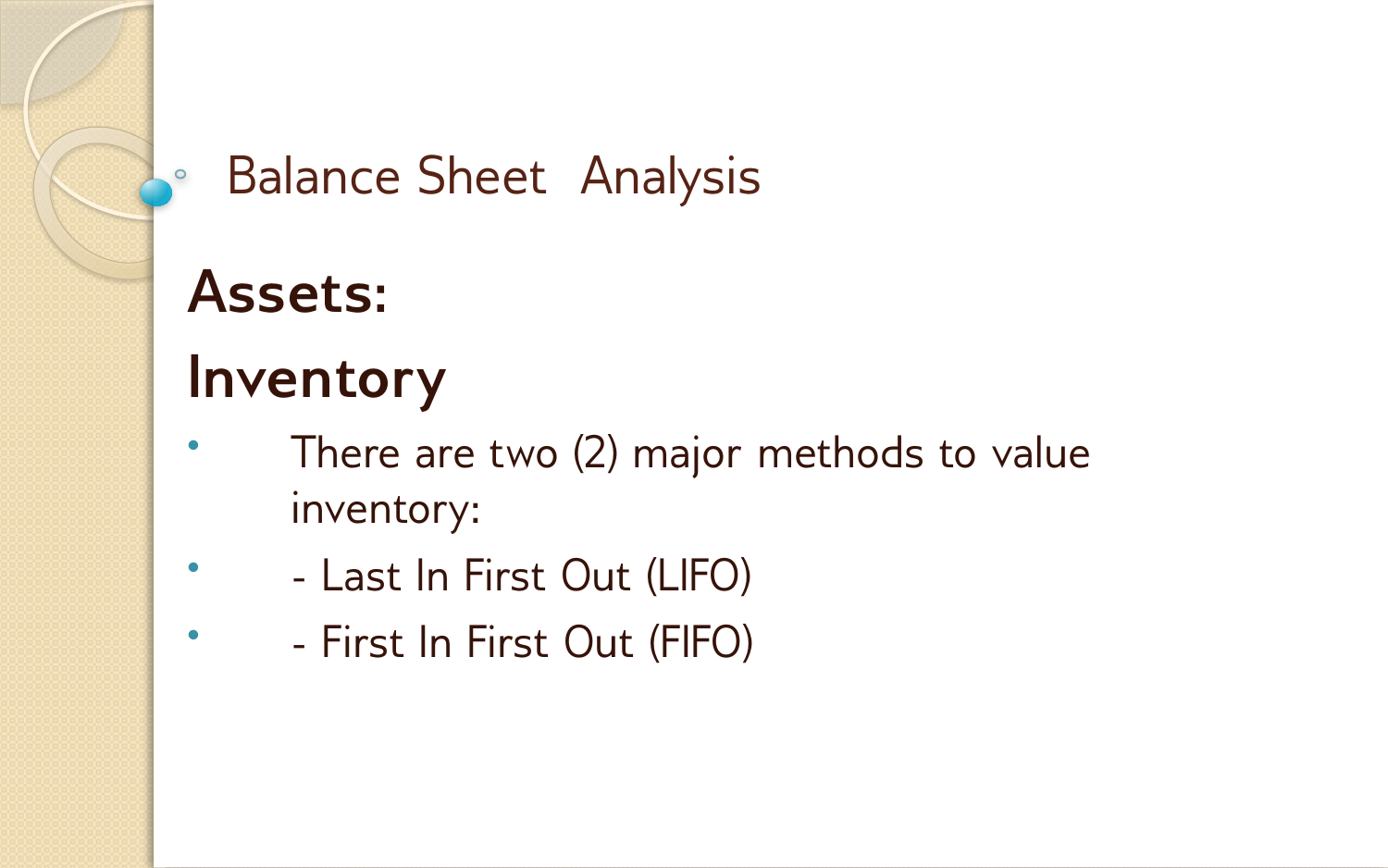

# Balance Sheet  Analysis
Assets:
Inventory
There are two (2) major methods to value inventory:
- Last In First Out (LIFO)
- First In First Out (FIFO)